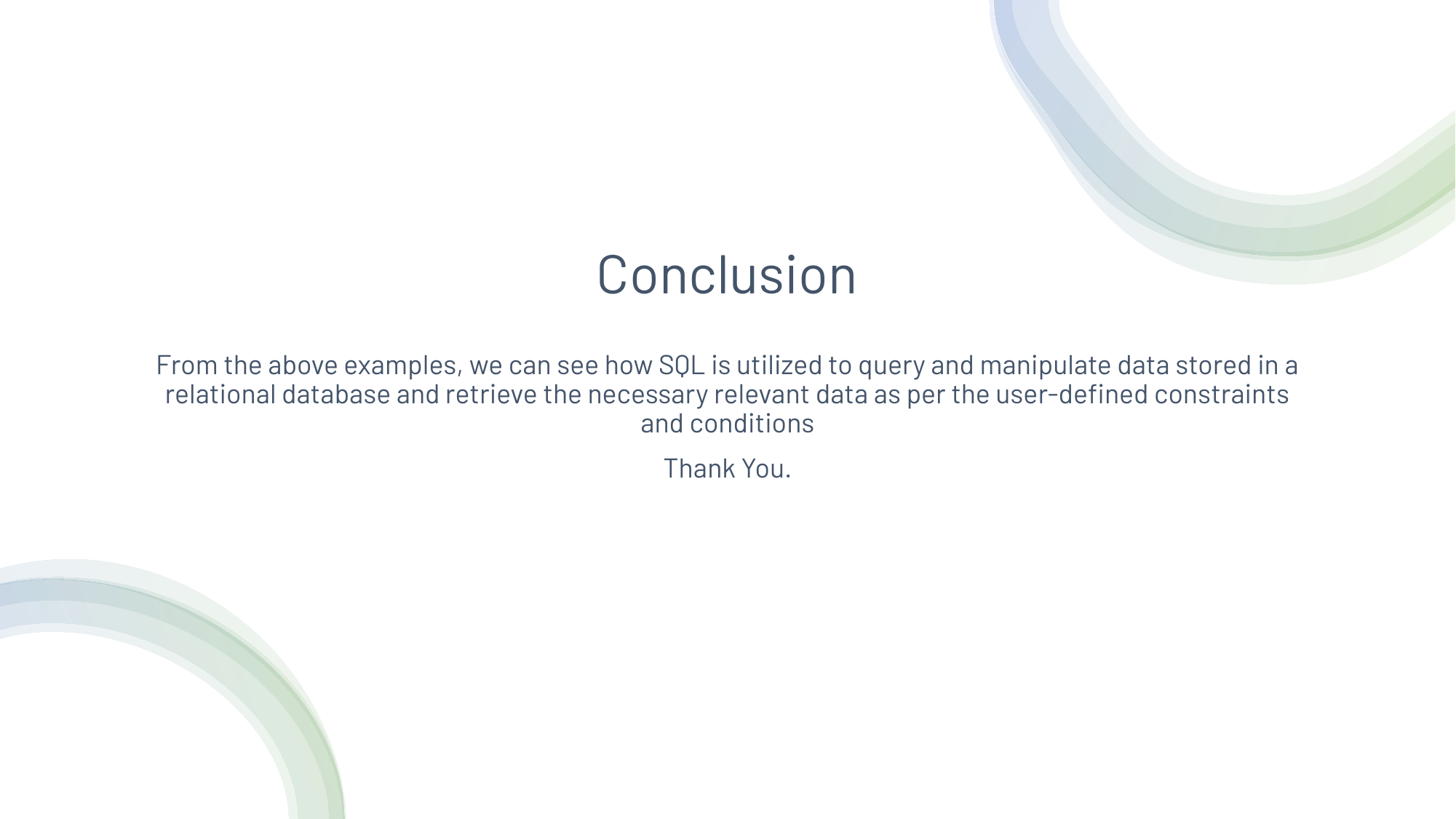

# Conclusion
From the above examples, we can see how SQL is utilized to query and manipulate data stored in a relational database and retrieve the necessary relevant data as per the user-defined constraints and conditions
Thank You.